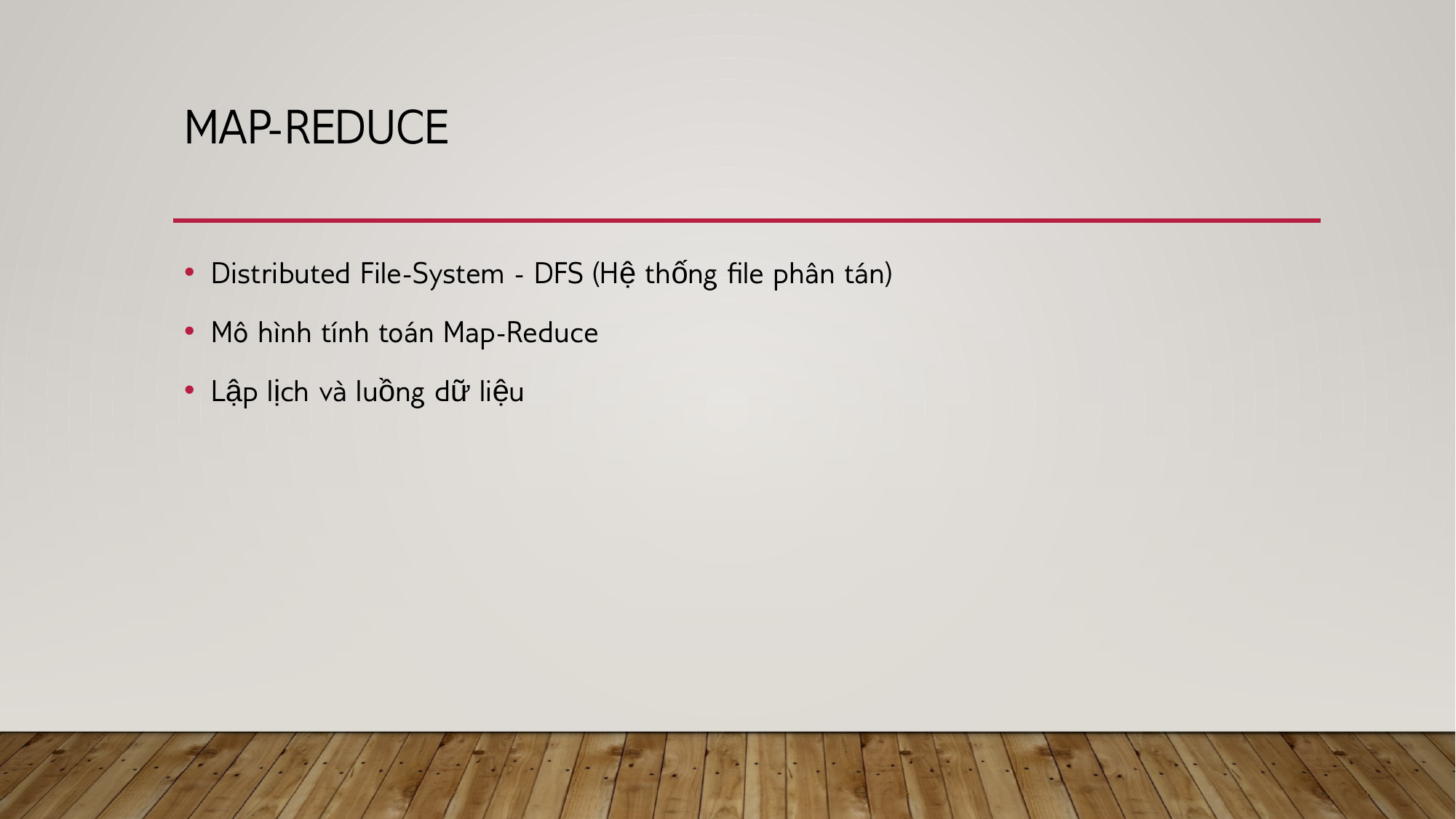

# Map-Reduce
Distributed File-System - DFS (Hệ thống file phân tán)
Mô hình tính toán Map-Reduce
Lập lịch và luồng dữ liệu